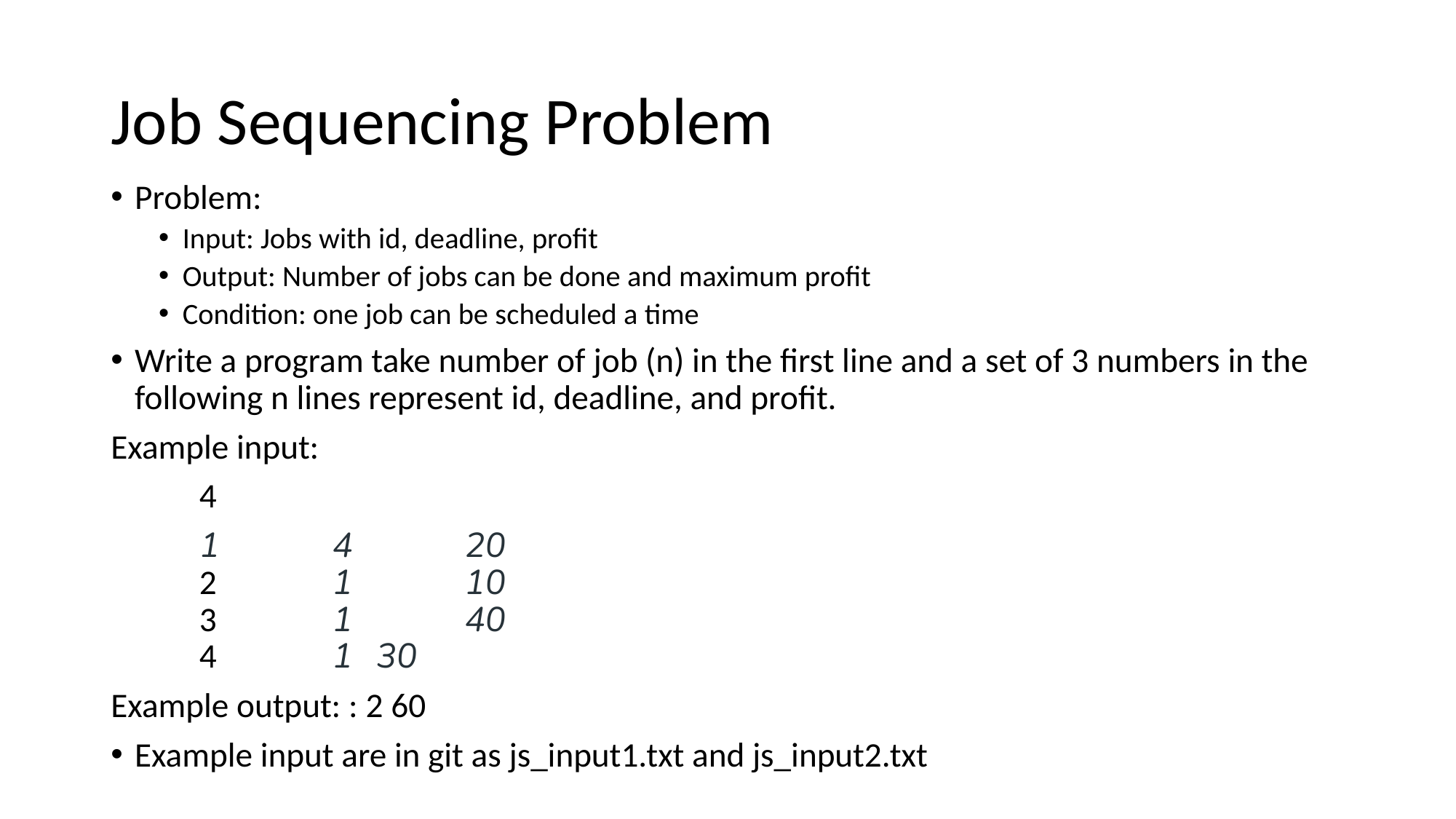

# Job Sequencing Problem
Problem:
Input: Jobs with id, deadline, profit
Output: Number of jobs can be done and maximum profit
Condition: one job can be scheduled a time
Write a program take number of job (n) in the first line and a set of 3 numbers in the following n lines represent id, deadline, and profit.
Example input:
	4
	1	     4          	20   
	2	     1          	10
	3	     1          	40  
	4	     1		30
Example output: : 2 60
Example input are in git as js_input1.txt and js_input2.txt